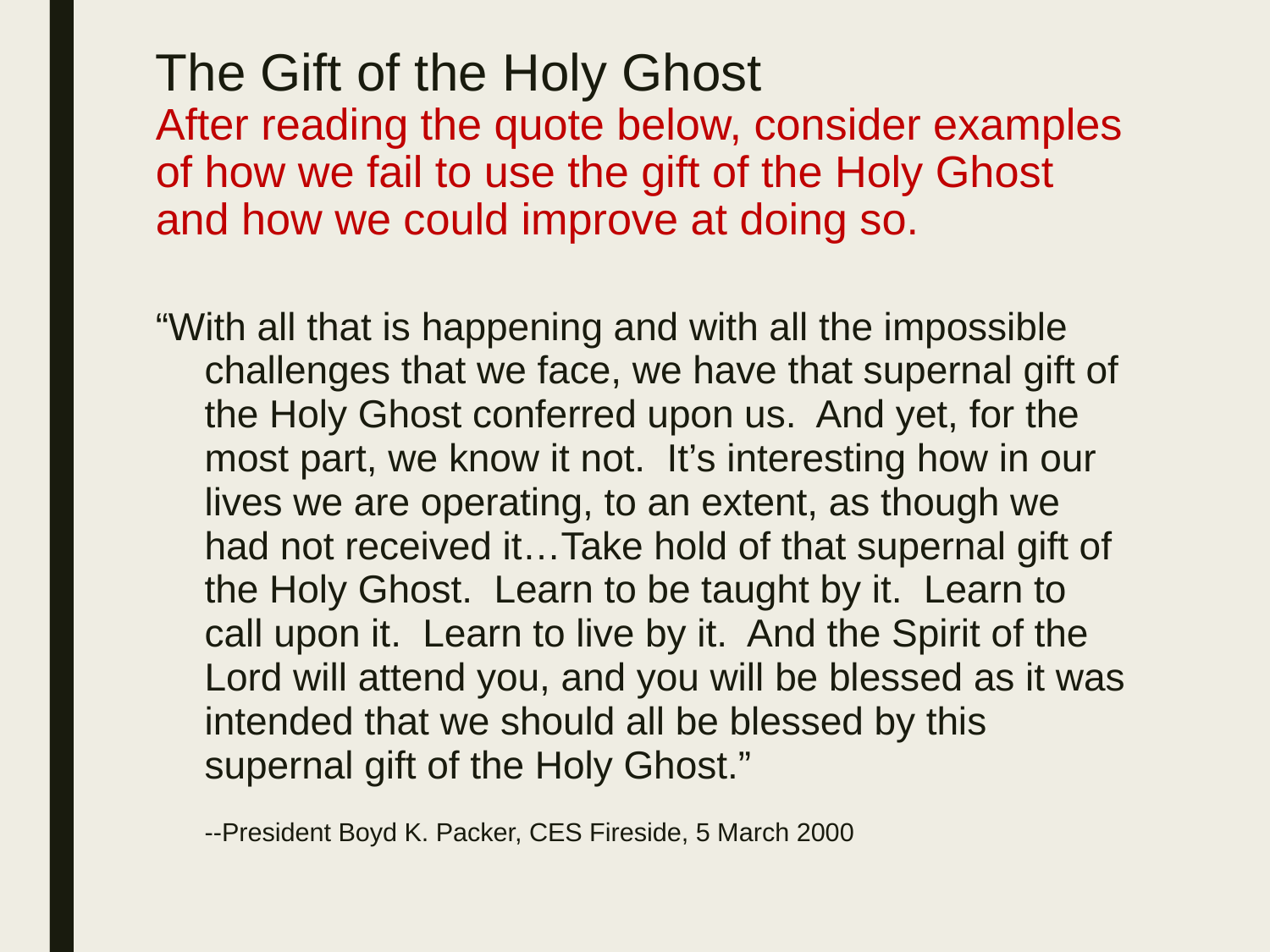

# The Gift of the Holy Ghost After reading the quote below, consider examples of how we fail to use the gift of the Holy Ghost and how we could improve at doing so.
“With all that is happening and with all the impossible challenges that we face, we have that supernal gift of the Holy Ghost conferred upon us.  And yet, for the most part, we know it not.  It’s interesting how in our lives we are operating, to an extent, as though we had not received it…Take hold of that supernal gift of the Holy Ghost.  Learn to be taught by it.  Learn to call upon it.  Learn to live by it.  And the Spirit of the Lord will attend you, and you will be blessed as it was intended that we should all be blessed by this supernal gift of the Holy Ghost.”
		--President Boyd K. Packer, CES Fireside, 5 March 2000